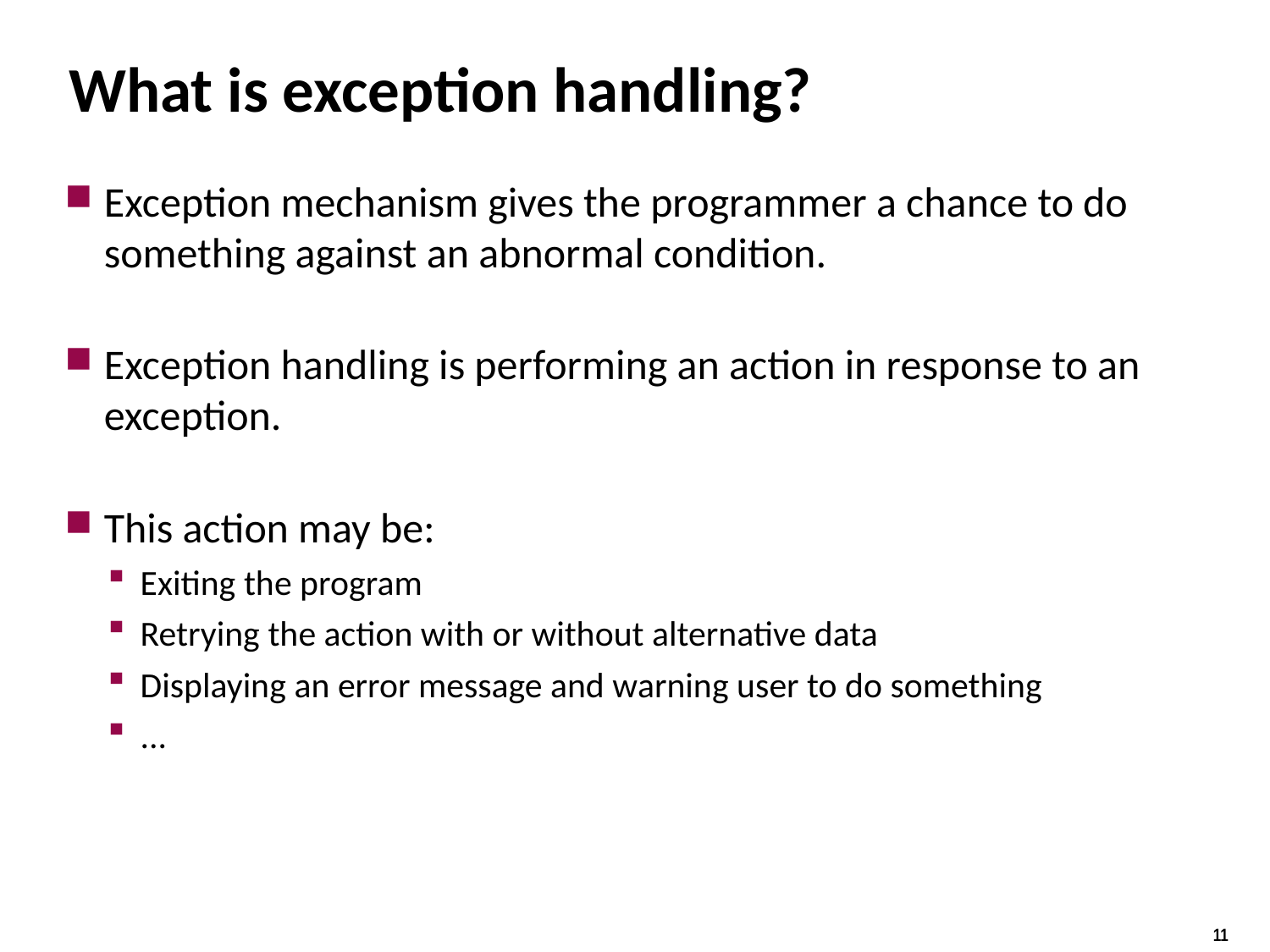

# What is exception handling?
Exception mechanism gives the programmer a chance to do something against an abnormal condition.
Exception handling is performing an action in response to an exception.
This action may be:
Exiting the program
Retrying the action with or without alternative data
Displaying an error message and warning user to do something
...